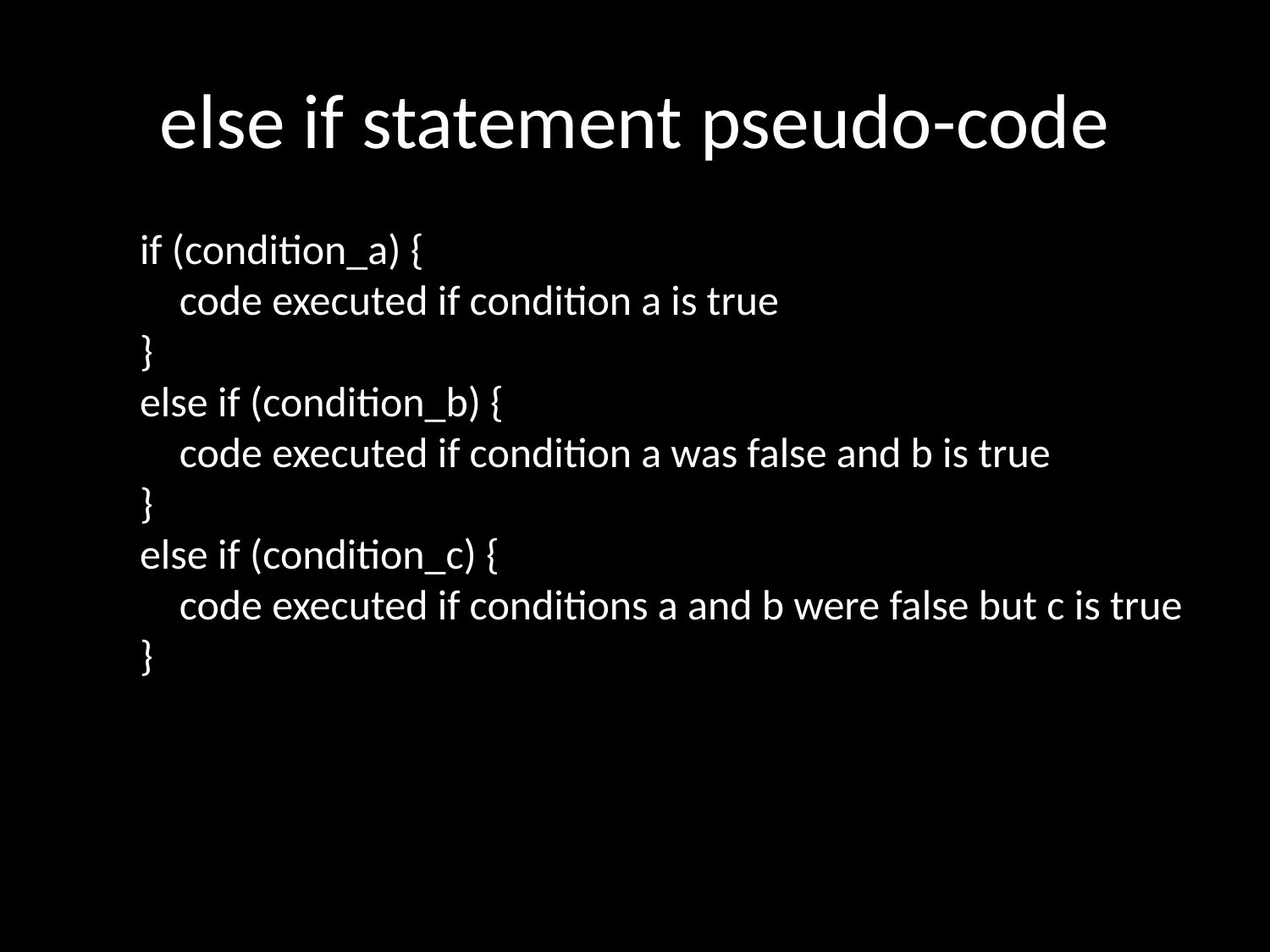

# else if statement pseudo-code
if (condition_a) {
	code executed if condition a is true
}
else if (condition_b) {
	code executed if condition a was false and b is true
}
else if (condition_c) {
	code executed if conditions a and b were false but c is true
}